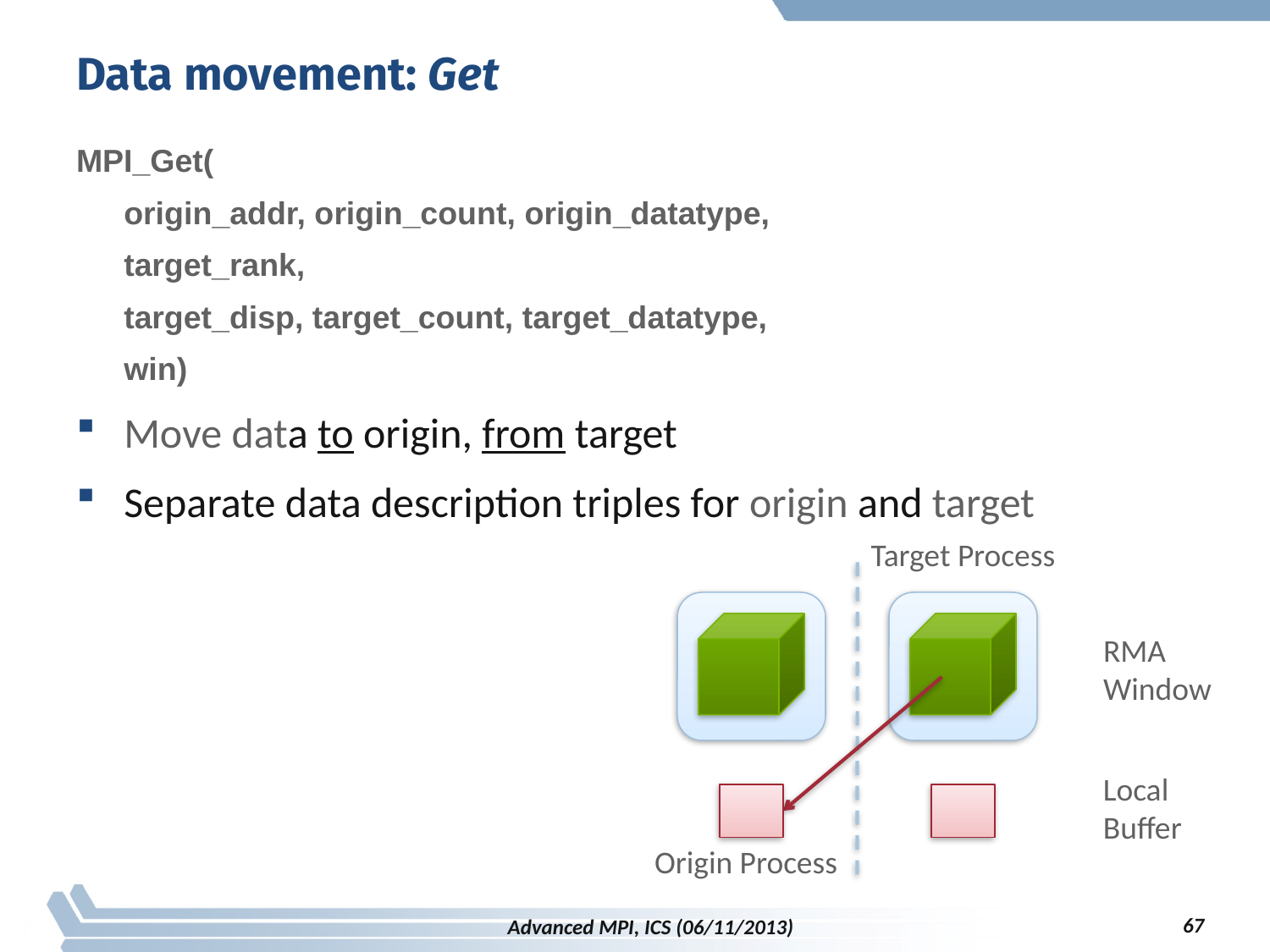

# Data movement: Get
MPI_Get(
	origin_addr, origin_count, origin_datatype,
	target_rank,
	target_disp, target_count, target_datatype,
	win)
Move data to origin, from target
Separate data description triples for origin and target
Target Process

RMA
Window
Local
Buffer

Origin Process
67
Advanced MPI, ICS (06/11/2013)